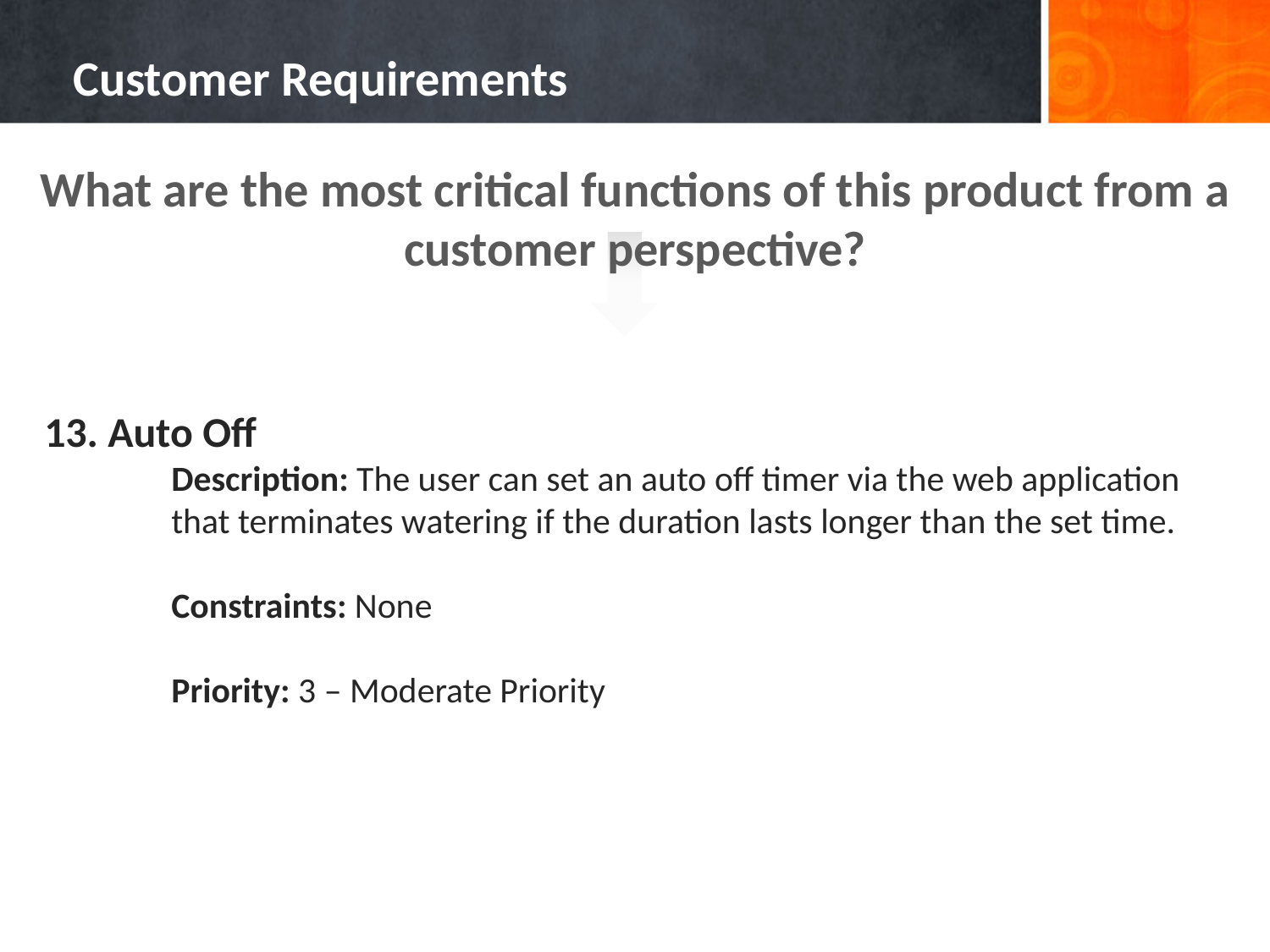

# Customer Requirements
What are the most critical functions of this product from a customer perspective?

13. Auto Off
	Description: The user can set an auto off timer via the web application 	that terminates watering if the duration lasts longer than the set time.

	Constraints: None

	Priority: 3 – Moderate Priority